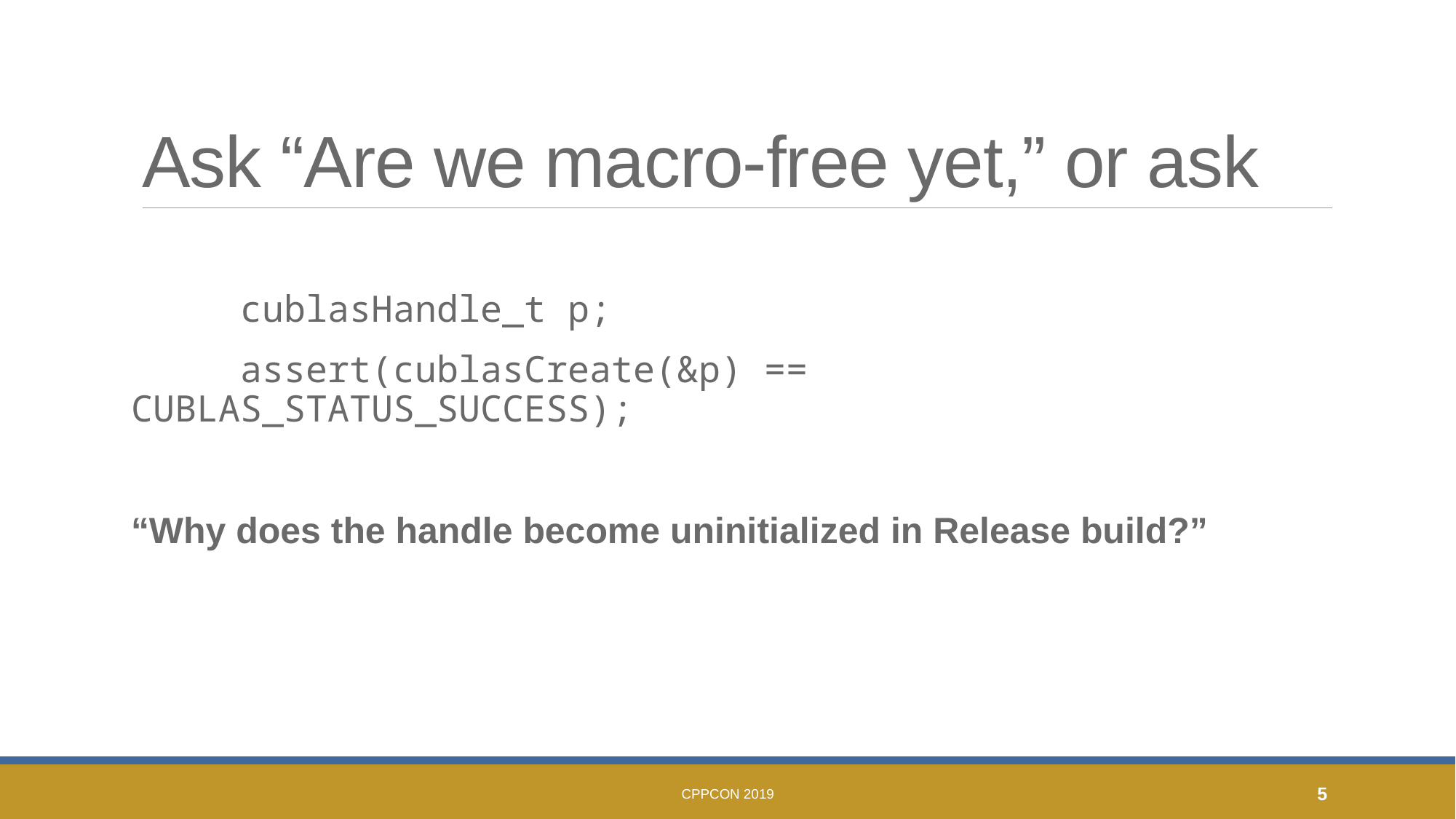

# Ask “Are we macro-free yet,” or ask

	cublasHandle_t p;
	assert(cublasCreate(&p) == CUBLAS_STATUS_SUCCESS);

“Why does the handle become uninitialized in Release build?”

CppCon 2019
5